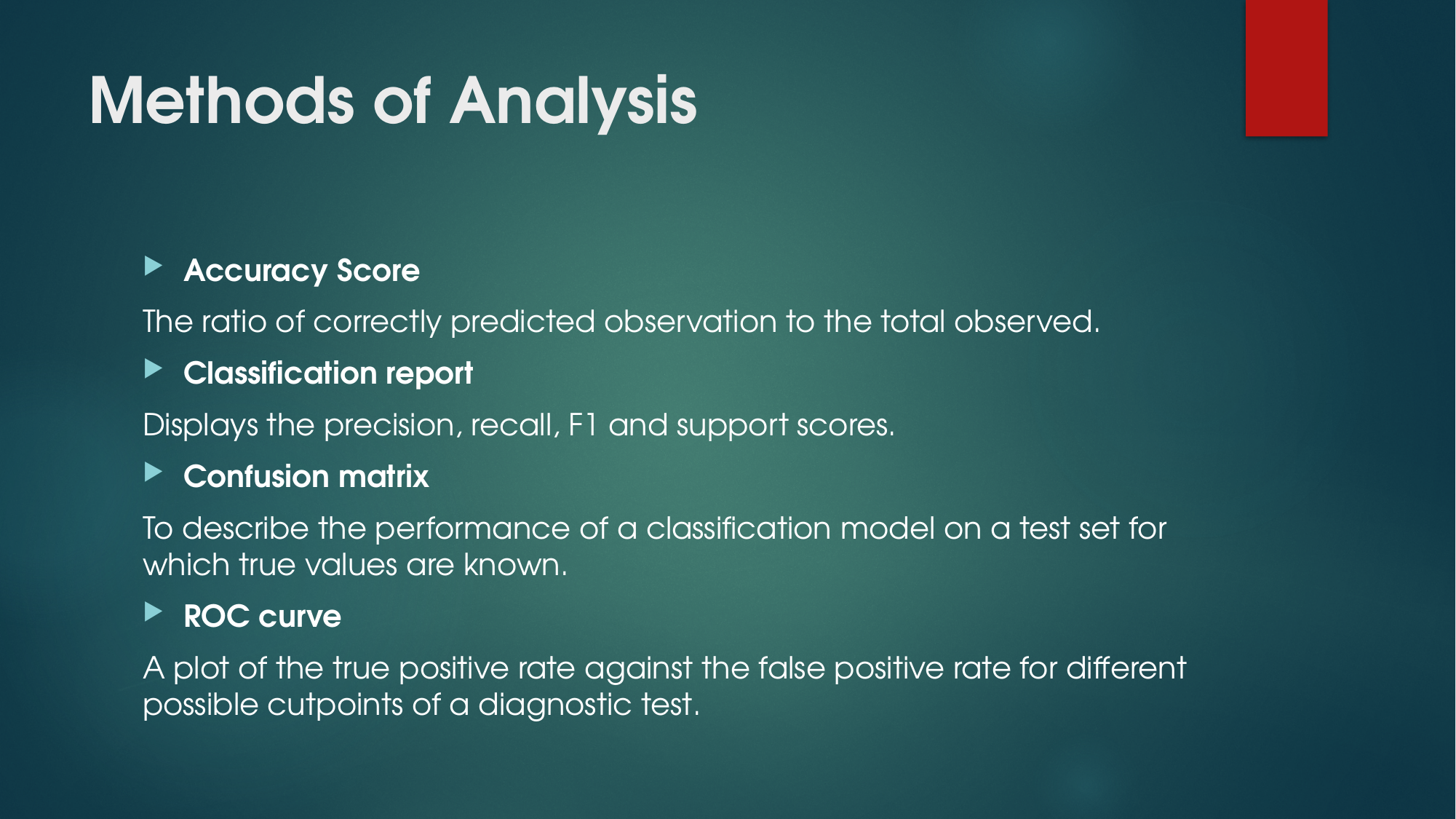

# Methods of Analysis
Accuracy Score
The ratio of correctly predicted observation to the total observed.
Classification report
Displays the precision, recall, F1 and support scores.
Confusion matrix
To describe the performance of a classification model on a test set for which true values are known.
ROC curve
A plot of the true positive rate against the false positive rate for different possible cutpoints of a diagnostic test.